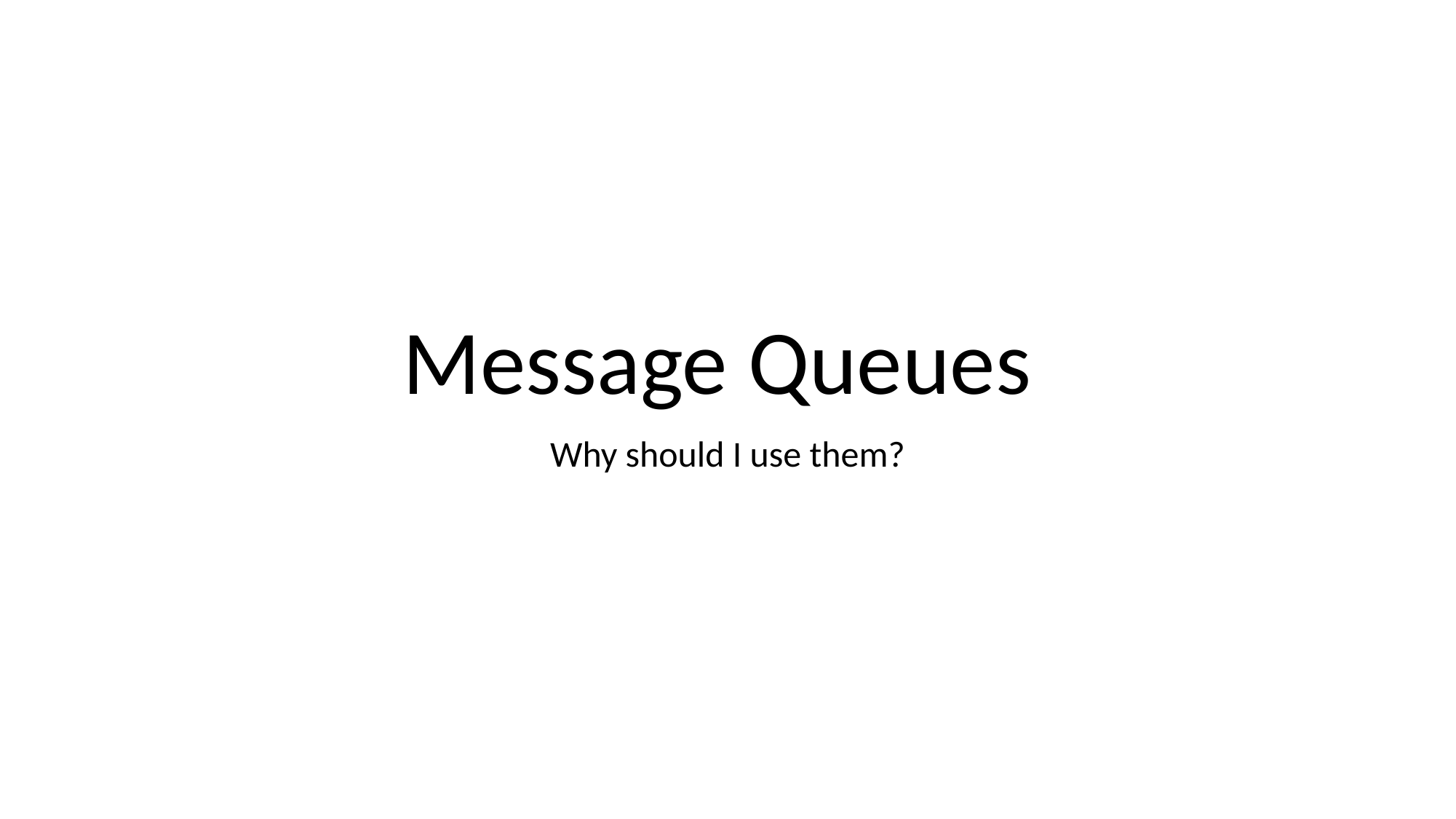

# Message Queues
Why should I use them?